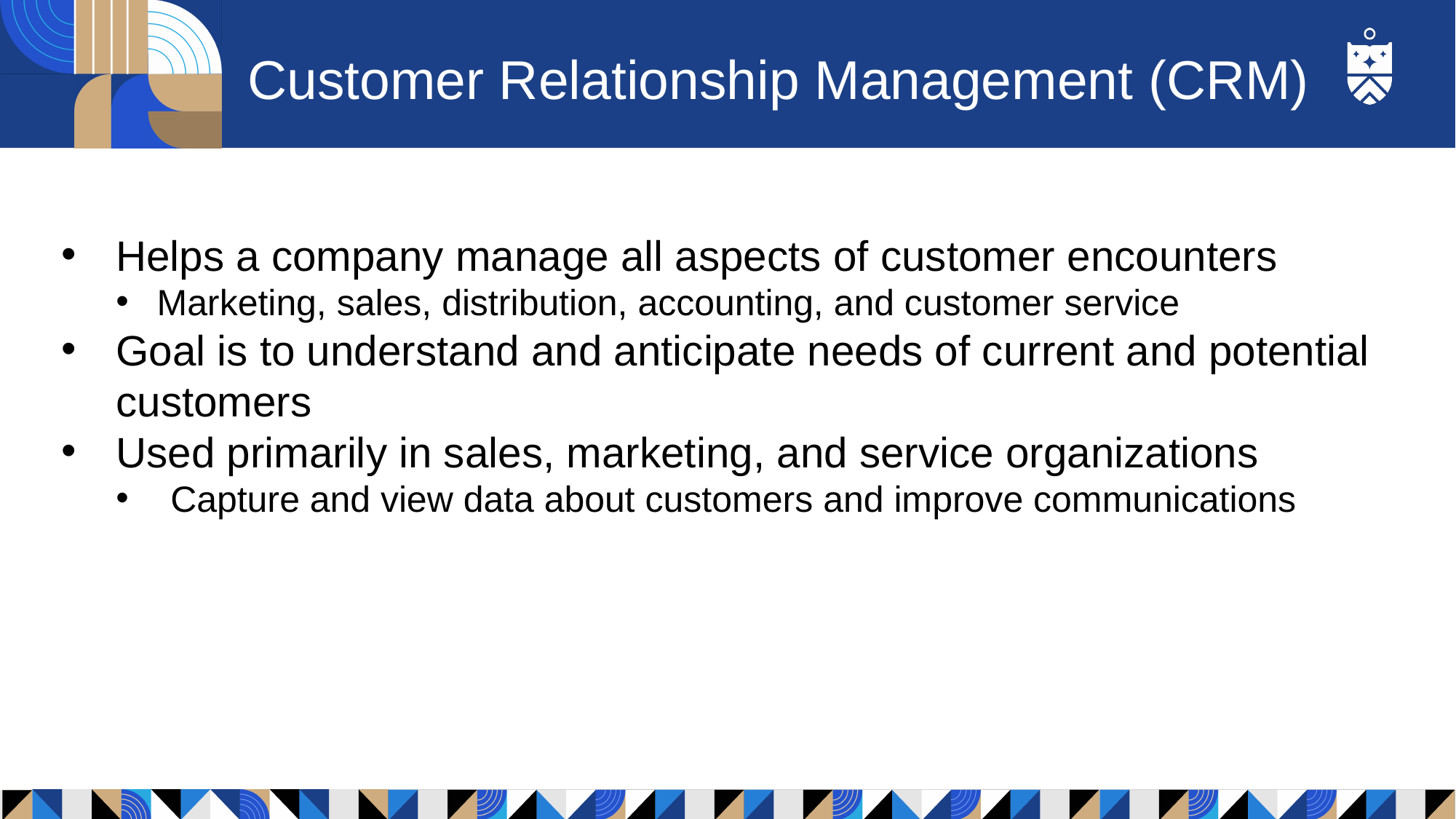

# Customer Relationship Management (CRM)
Helps a company manage all aspects of customer encounters
Marketing, sales, distribution, accounting, and customer service
Goal is to understand and anticipate needs of current and potential customers
Used primarily in sales, marketing, and service organizations
Capture and view data about customers and improve communications